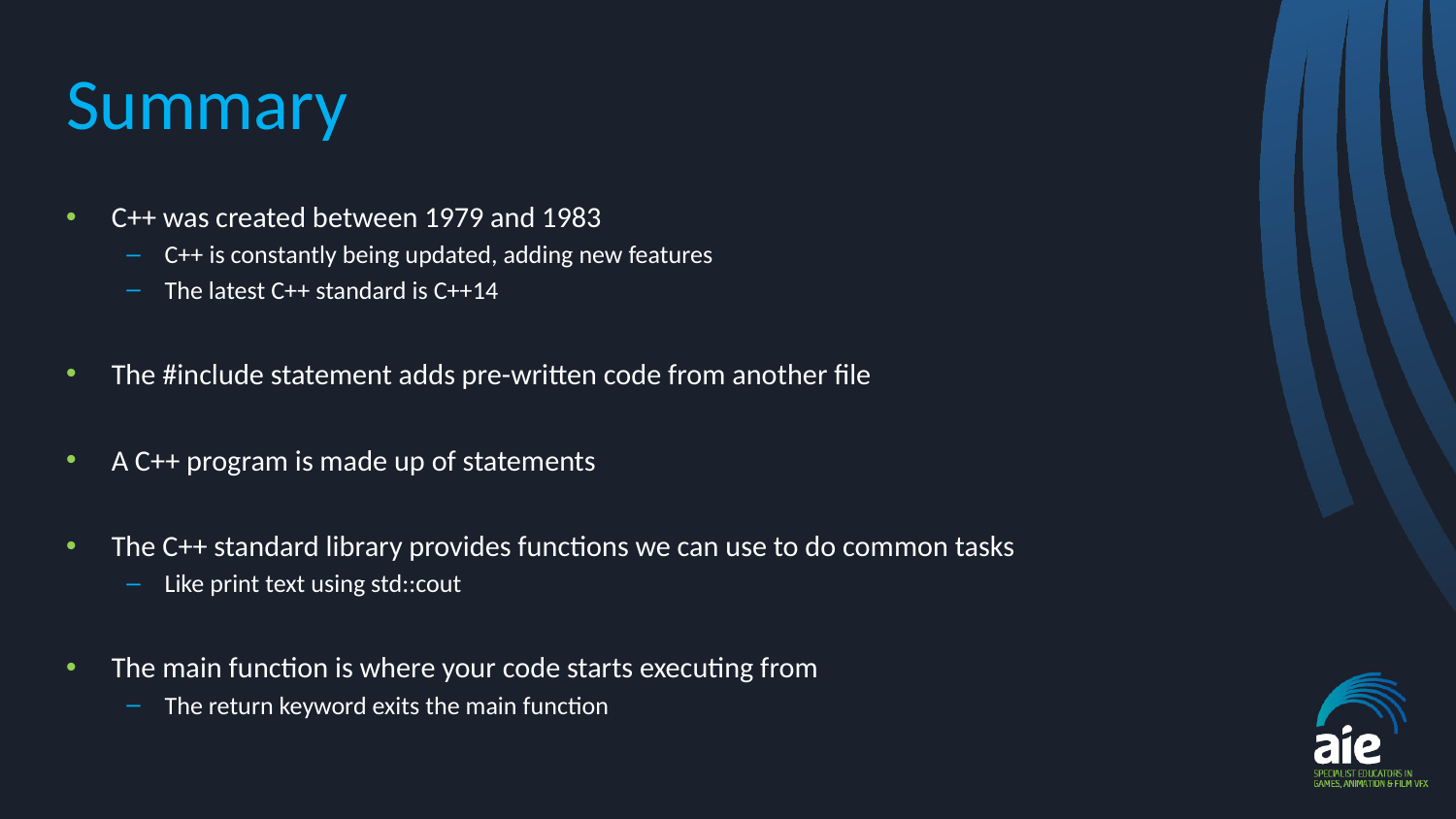

# Summary
C++ was created between 1979 and 1983
C++ is constantly being updated, adding new features
The latest C++ standard is C++14

The #include statement adds pre-written code from another file

A C++ program is made up of statements

The C++ standard library provides functions we can use to do common tasks
Like print text using std::cout

The main function is where your code starts executing from
The return keyword exits the main function